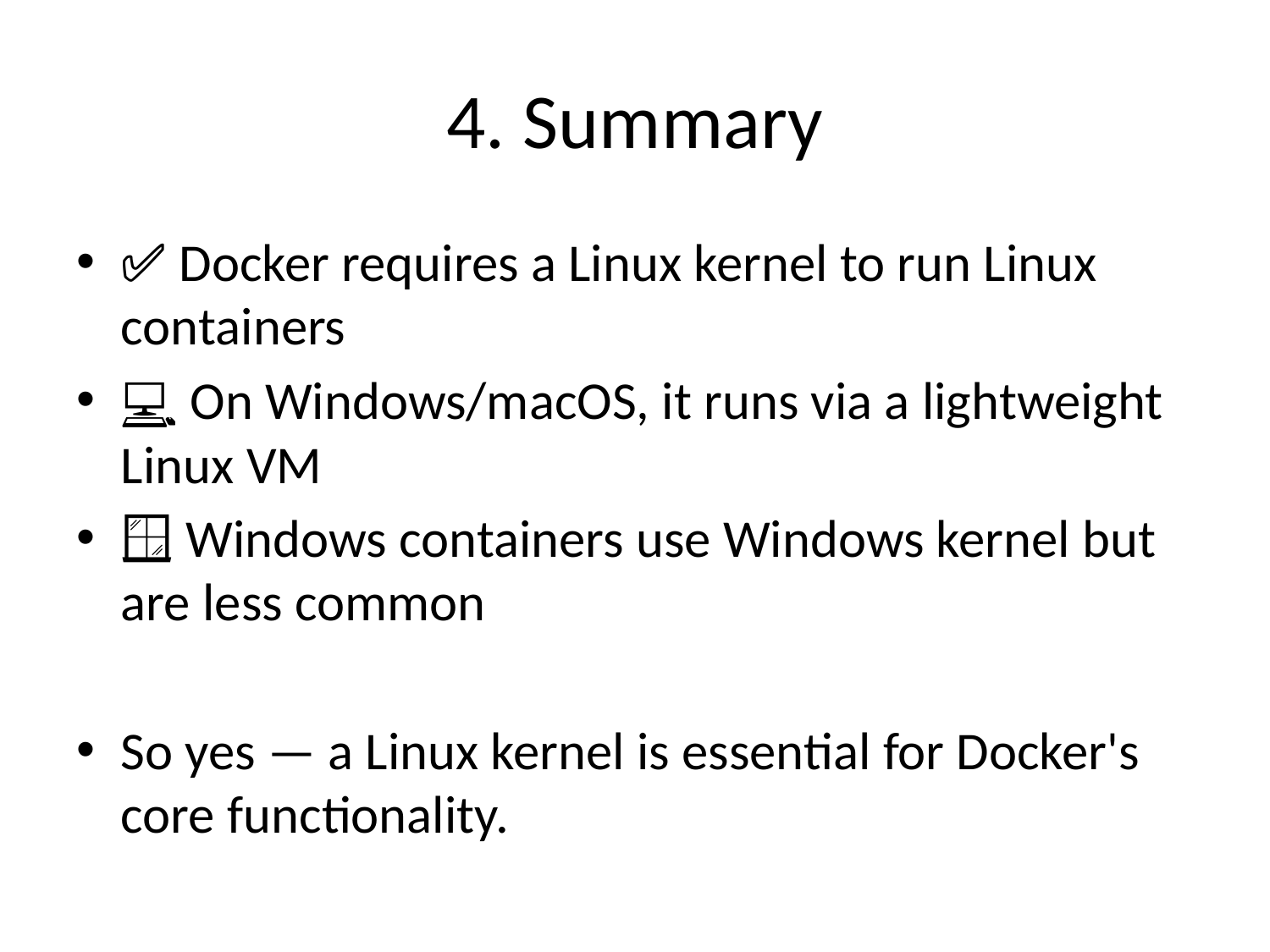

# 4. Summary
✅ Docker requires a Linux kernel to run Linux containers
💻 On Windows/macOS, it runs via a lightweight Linux VM
🪟 Windows containers use Windows kernel but are less common

So yes — a Linux kernel is essential for Docker's core functionality.